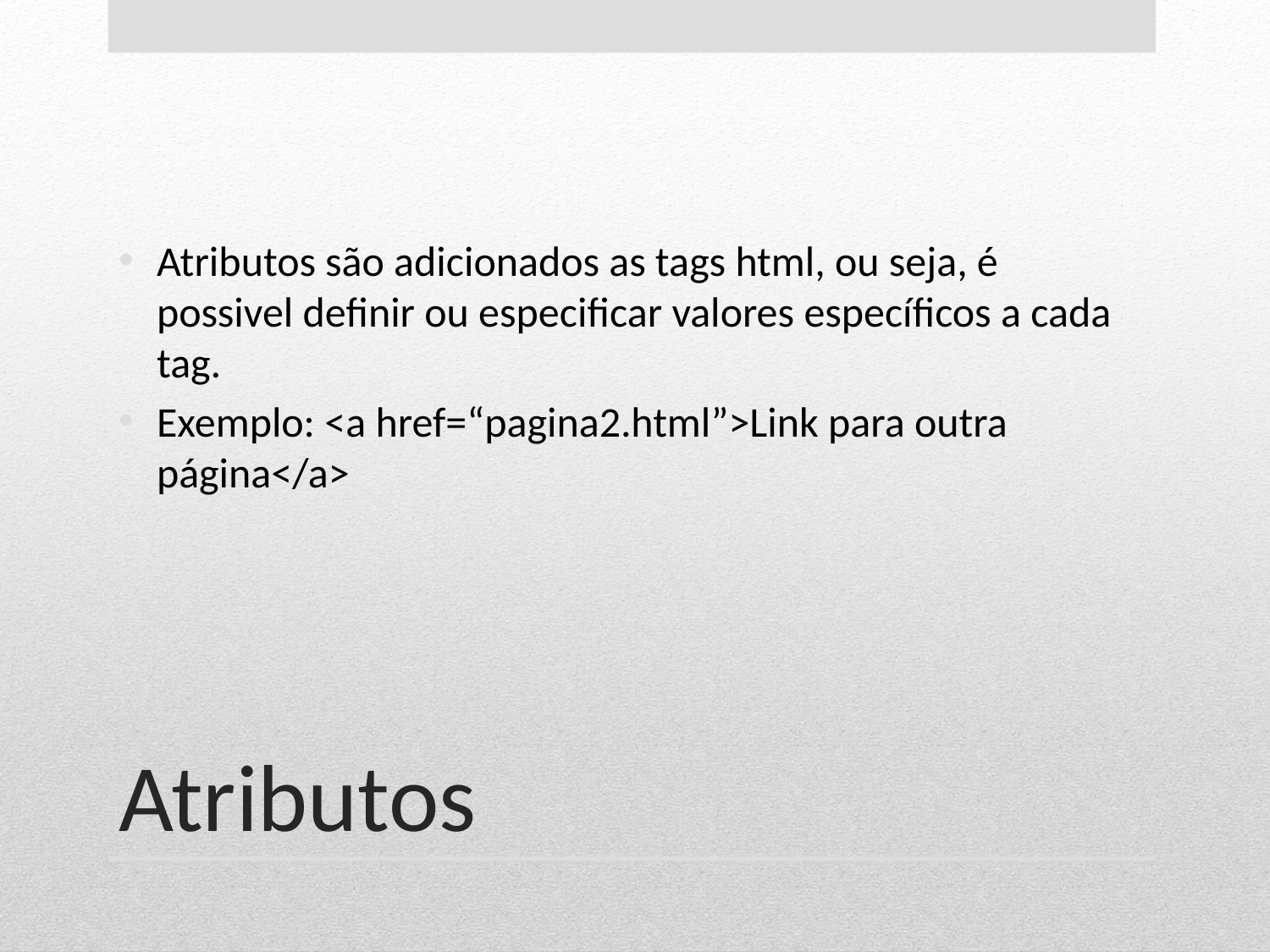

Atributos são adicionados as tags html, ou seja, é possivel definir ou especificar valores específicos a cada tag.
Exemplo: <a href=“pagina2.html”>Link para outra página</a>
# Atributos